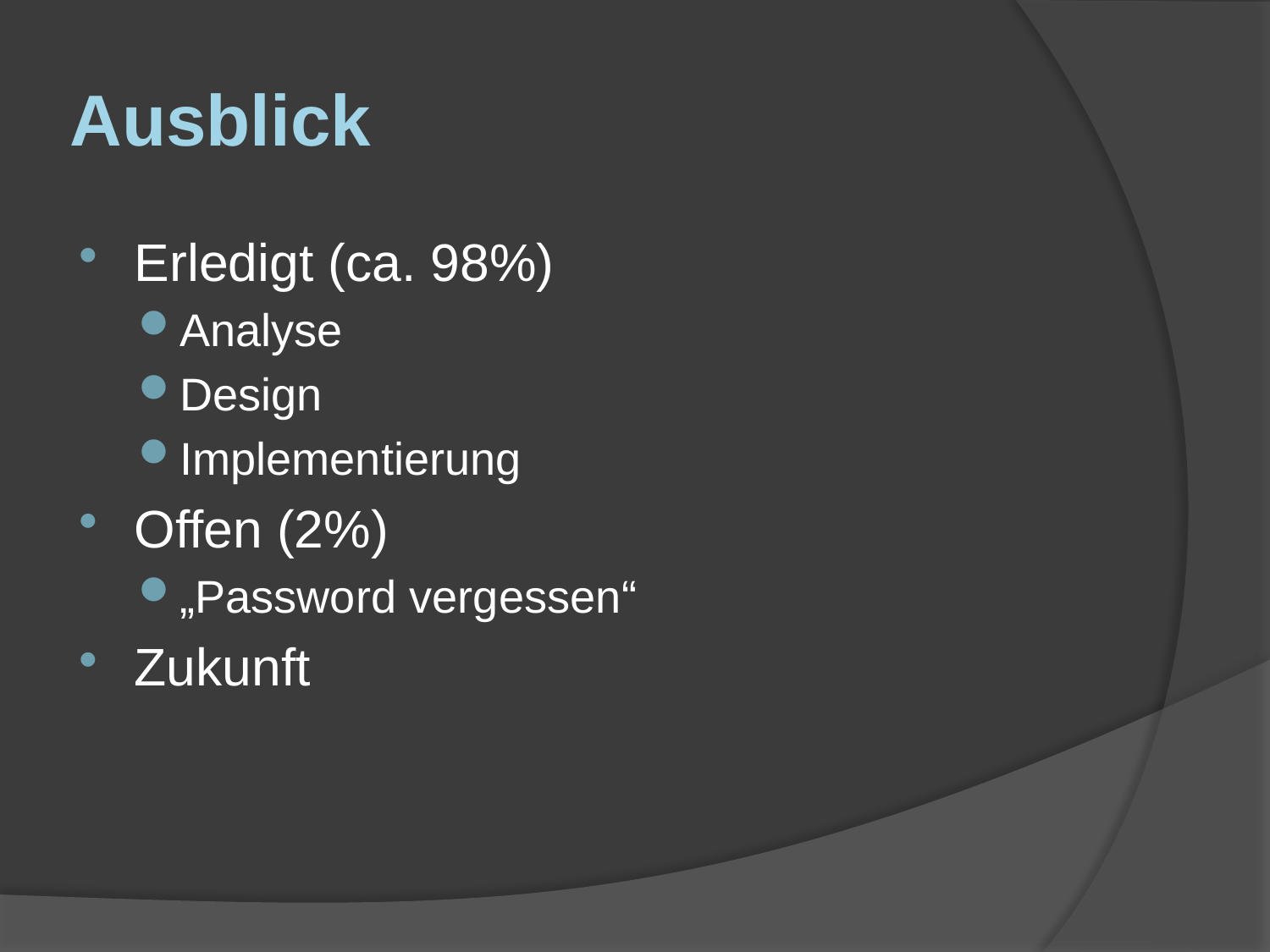

# Ausblick
Erledigt (ca. 98%)
Analyse
Design
Implementierung
Offen (2%)
„Password vergessen“
Zukunft